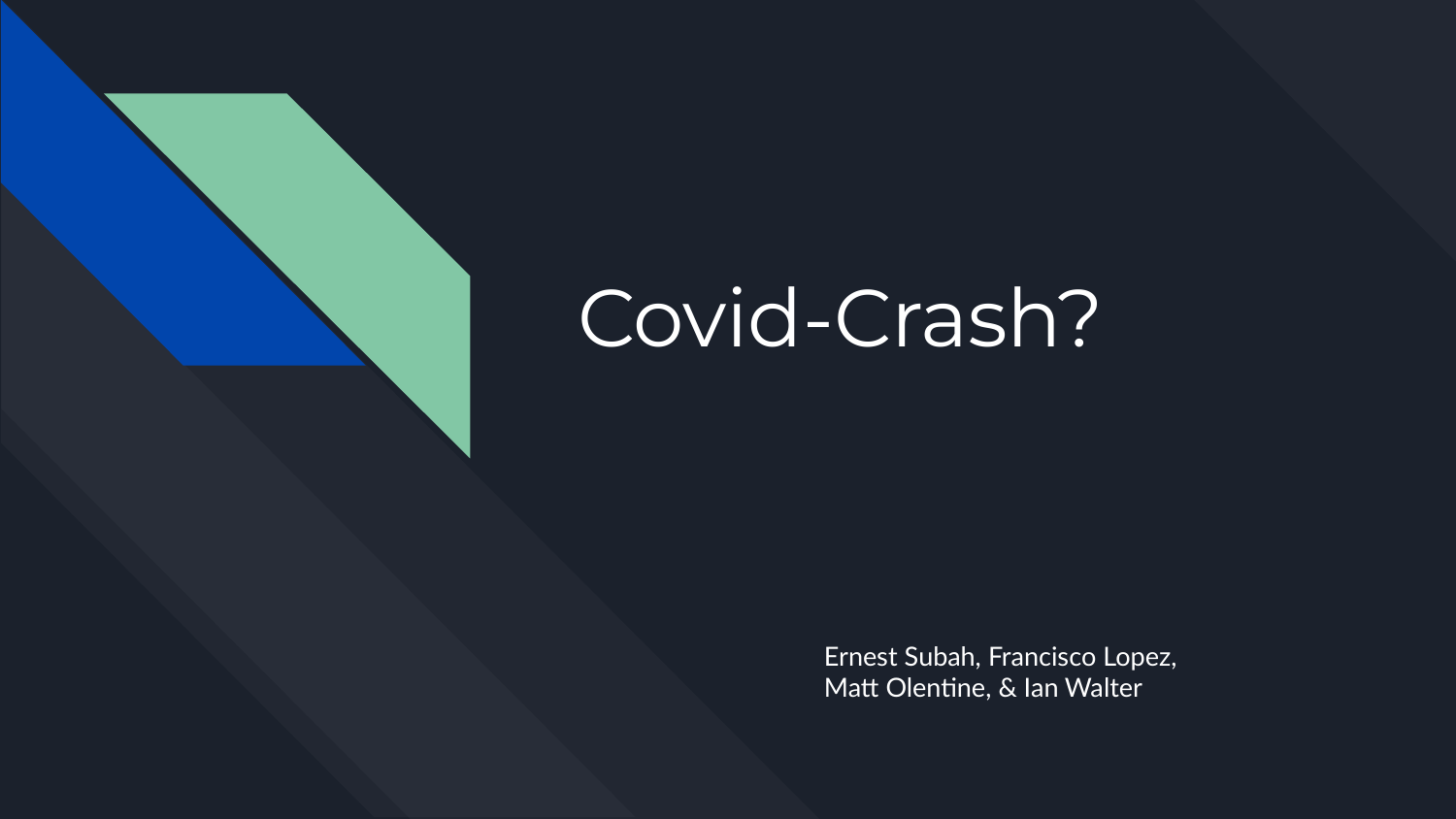

# Covid-Crash?
Ernest Subah, Francisco Lopez, Matt Olentine, & Ian Walter